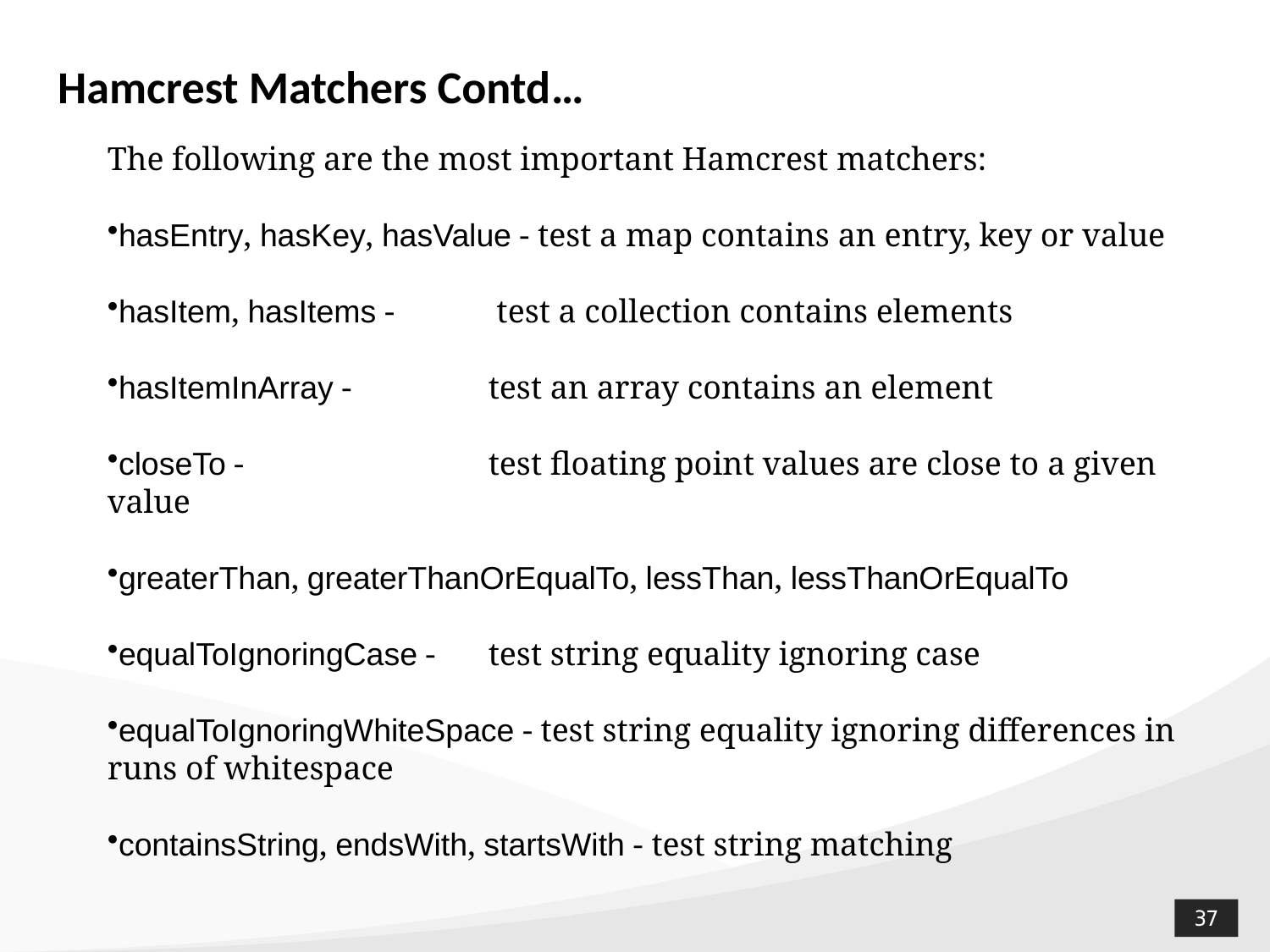

Hamcrest Matchers Contd…
The following are the most important Hamcrest matchers:

hasEntry, hasKey, hasValue - test a map contains an entry, key or value

hasItem, hasItems -	 test a collection contains elements

hasItemInArray - 		test an array contains an element

closeTo - 		test floating point values are close to a given value

greaterThan, greaterThanOrEqualTo, lessThan, lessThanOrEqualTo

equalToIgnoringCase - 	test string equality ignoring case

equalToIgnoringWhiteSpace - test string equality ignoring differences in runs of whitespace

containsString, endsWith, startsWith - test string matching